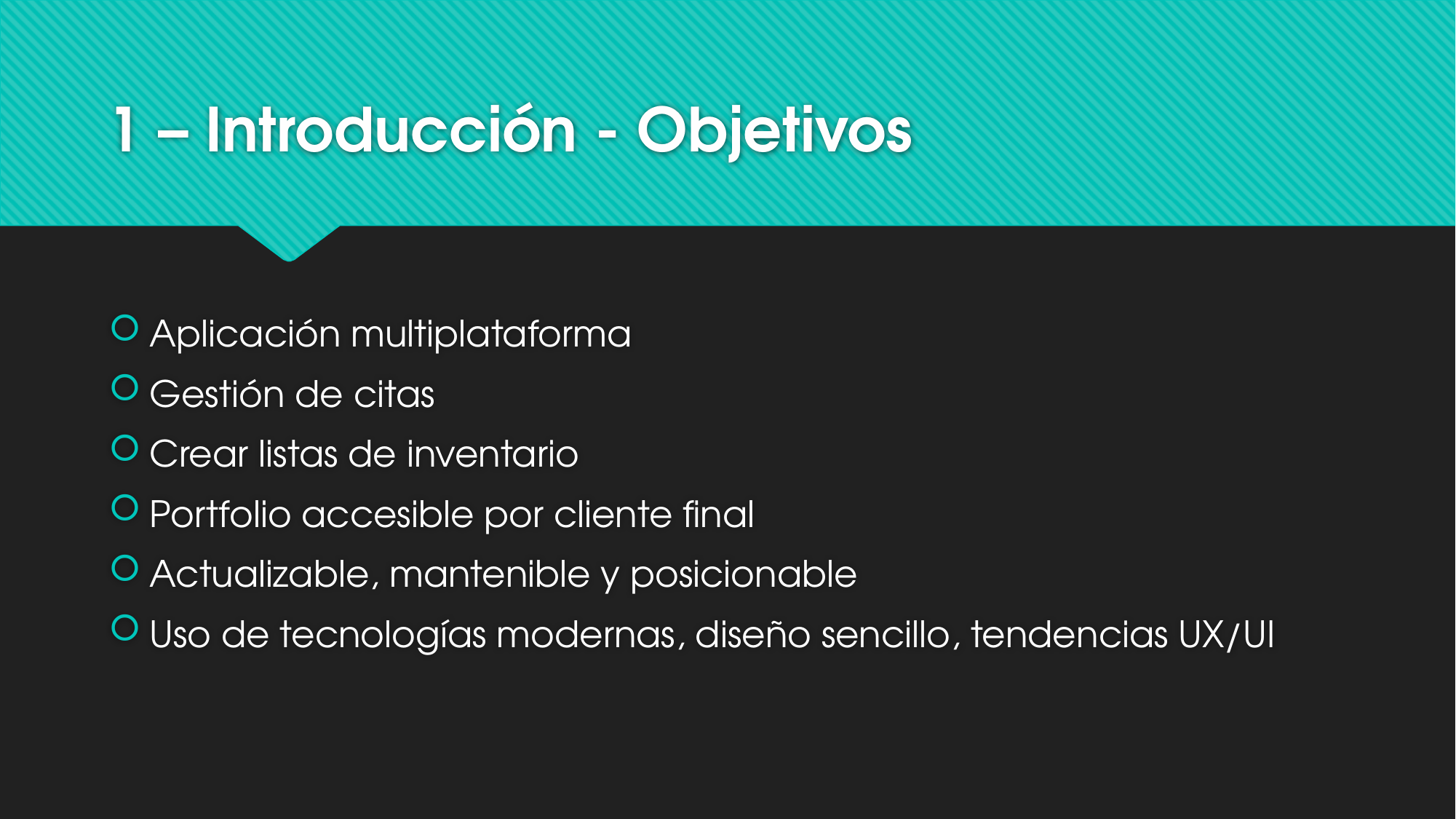

# 1 – Introducción - Objetivos
Aplicación multiplataforma
Gestión de citas
Crear listas de inventario
Portfolio accesible por cliente final
Actualizable, mantenible y posicionable
Uso de tecnologías modernas, diseño sencillo, tendencias UX/UI